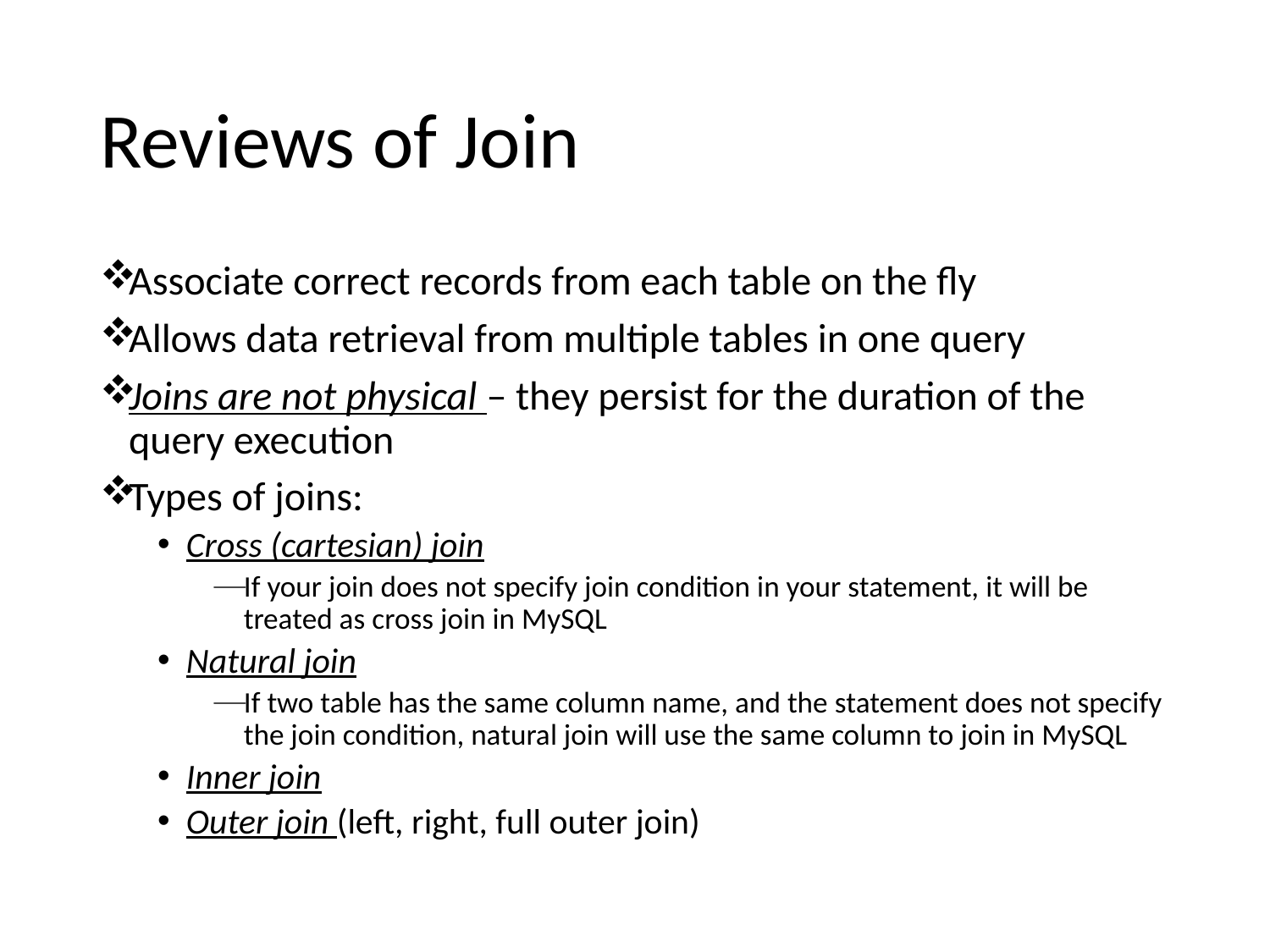

# Reviews of Join
Associate correct records from each table on the fly
Allows data retrieval from multiple tables in one query
Joins are not physical – they persist for the duration of the query execution
Types of joins:
Cross (cartesian) join
If your join does not specify join condition in your statement, it will be treated as cross join in MySQL
Natural join
If two table has the same column name, and the statement does not specify the join condition, natural join will use the same column to join in MySQL
Inner join
Outer join (left, right, full outer join)